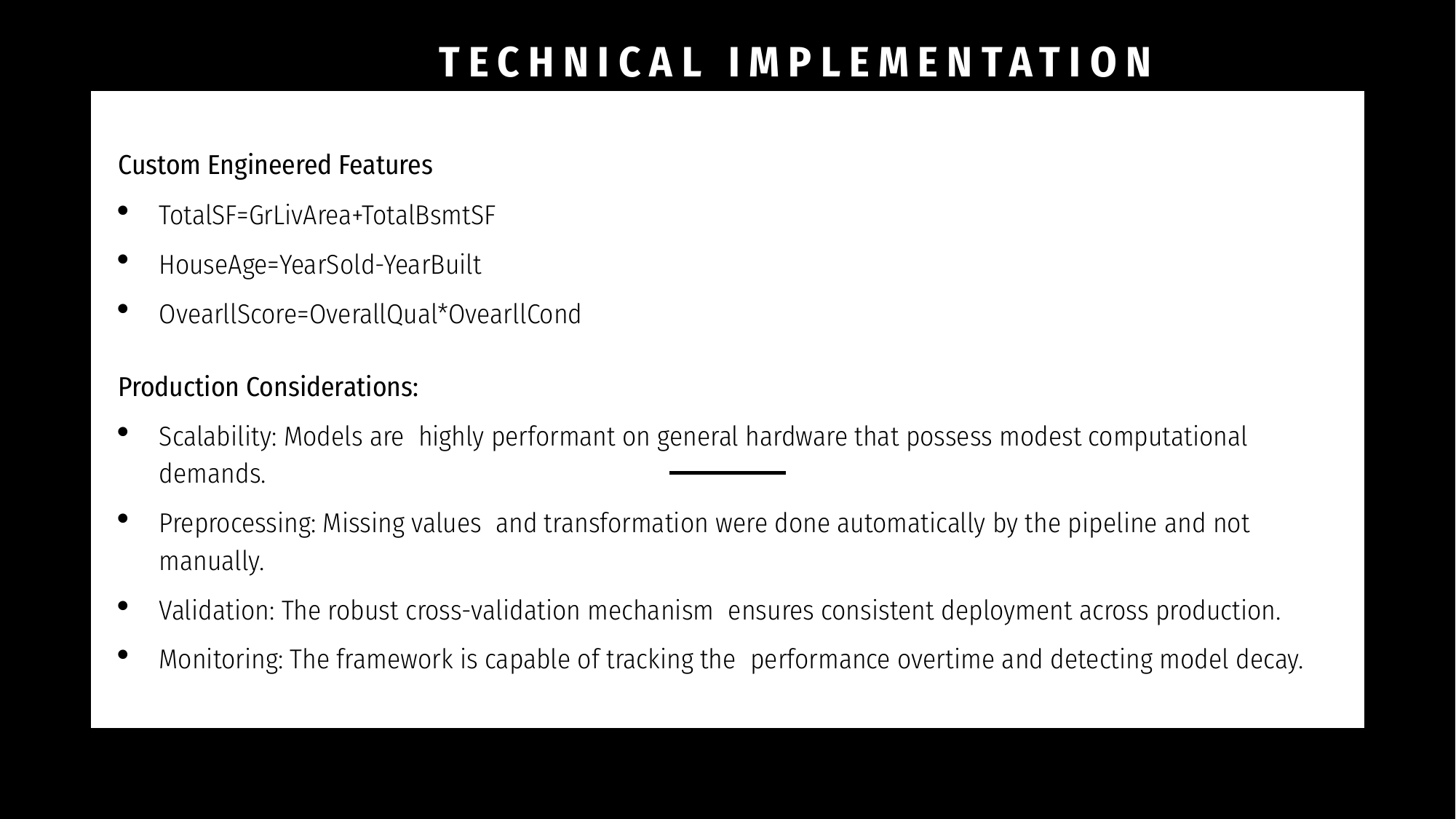

# Technical implementation

Custom Engineered Features
TotalSF=GrLivArea+TotalBsmtSF
HouseAge=YearSold-YearBuilt
OvearllScore=OverallQual*OvearllCond

Production Considerations:
Scalability: Models are highly performant on general hardware that possess modest computational demands.
Preprocessing: Missing values and transformation were done automatically by the pipeline and not manually.
Validation: The robust cross-validation mechanism ensures consistent deployment across production.
Monitoring: The framework is capable of tracking the performance overtime and detecting model decay.